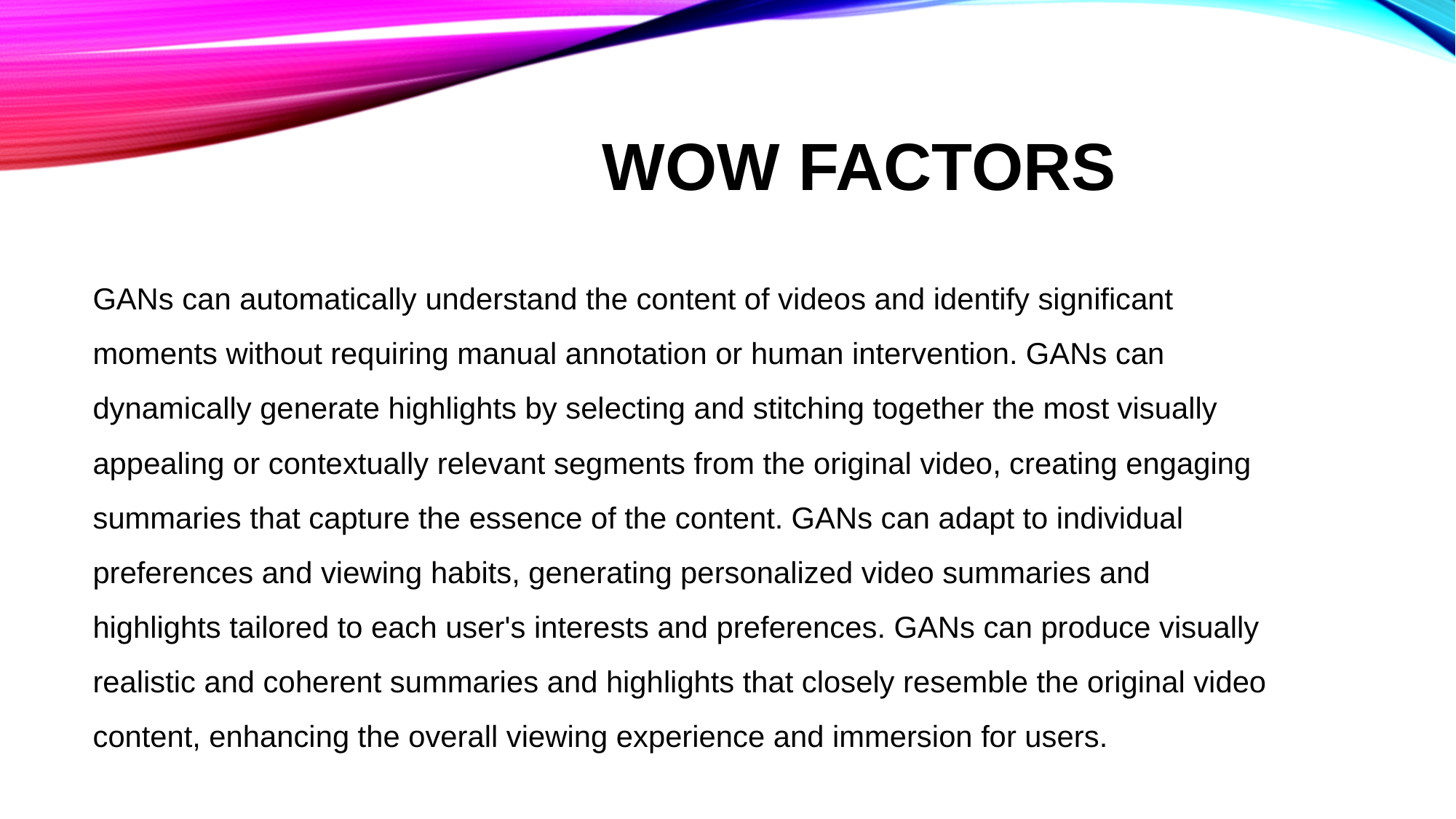

# WOW FACTORS
GANs can automatically understand the content of videos and identify significant moments without requiring manual annotation or human intervention. GANs can dynamically generate highlights by selecting and stitching together the most visually appealing or contextually relevant segments from the original video, creating engaging summaries that capture the essence of the content. GANs can adapt to individual preferences and viewing habits, generating personalized video summaries and highlights tailored to each user's interests and preferences. GANs can produce visually realistic and coherent summaries and highlights that closely resemble the original video content, enhancing the overall viewing experience and immersion for users.